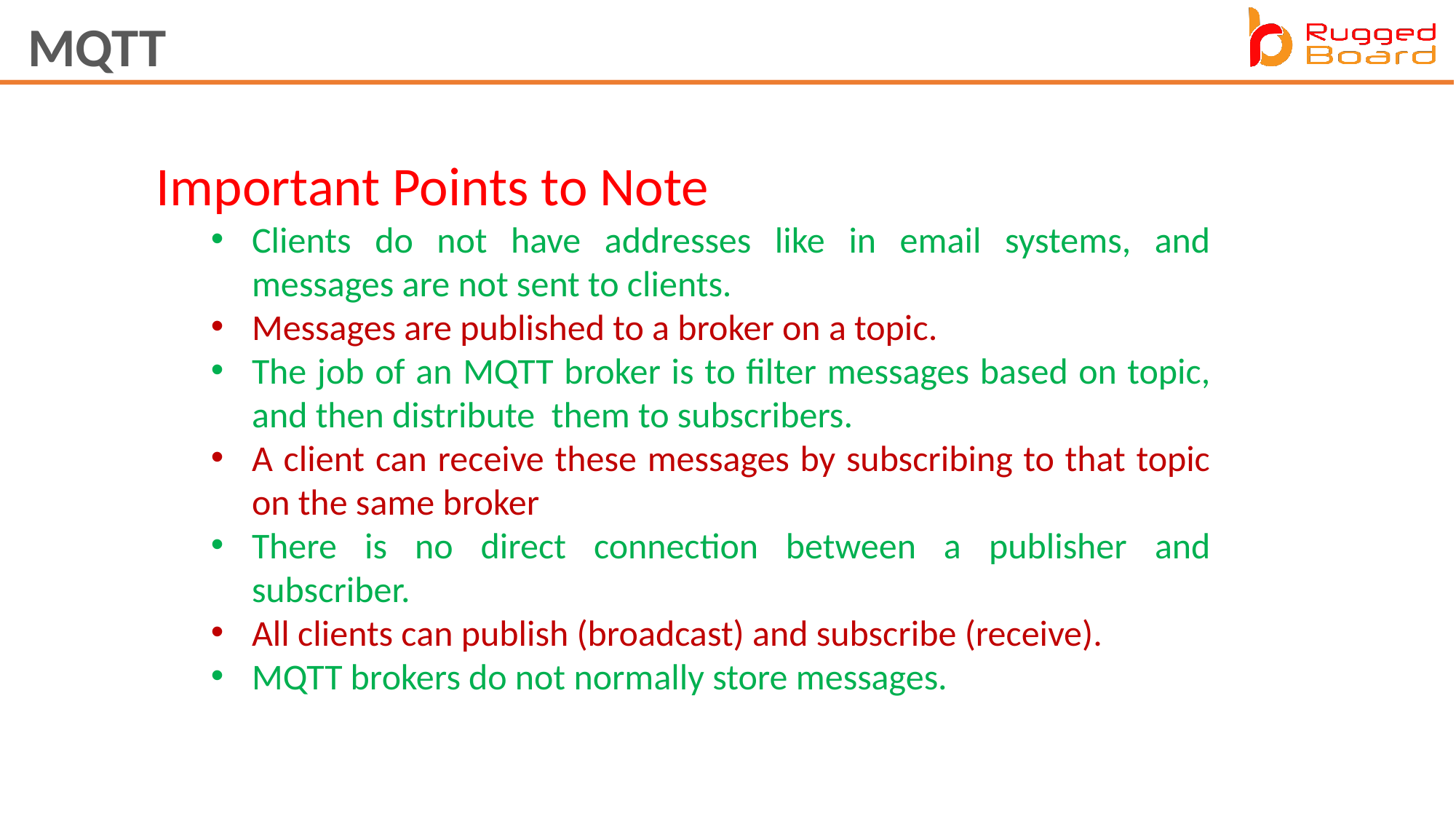

MQTT

Important Points to Note
Clients do not have addresses like in email systems, and messages are not sent to clients.
Messages are published to a broker on a topic.
The job of an MQTT broker is to filter messages based on topic, and then distribute  them to subscribers.
A client can receive these messages by subscribing to that topic on the same broker
There is no direct connection between a publisher and subscriber.
All clients can publish (broadcast) and subscribe (receive).
MQTT brokers do not normally store messages.